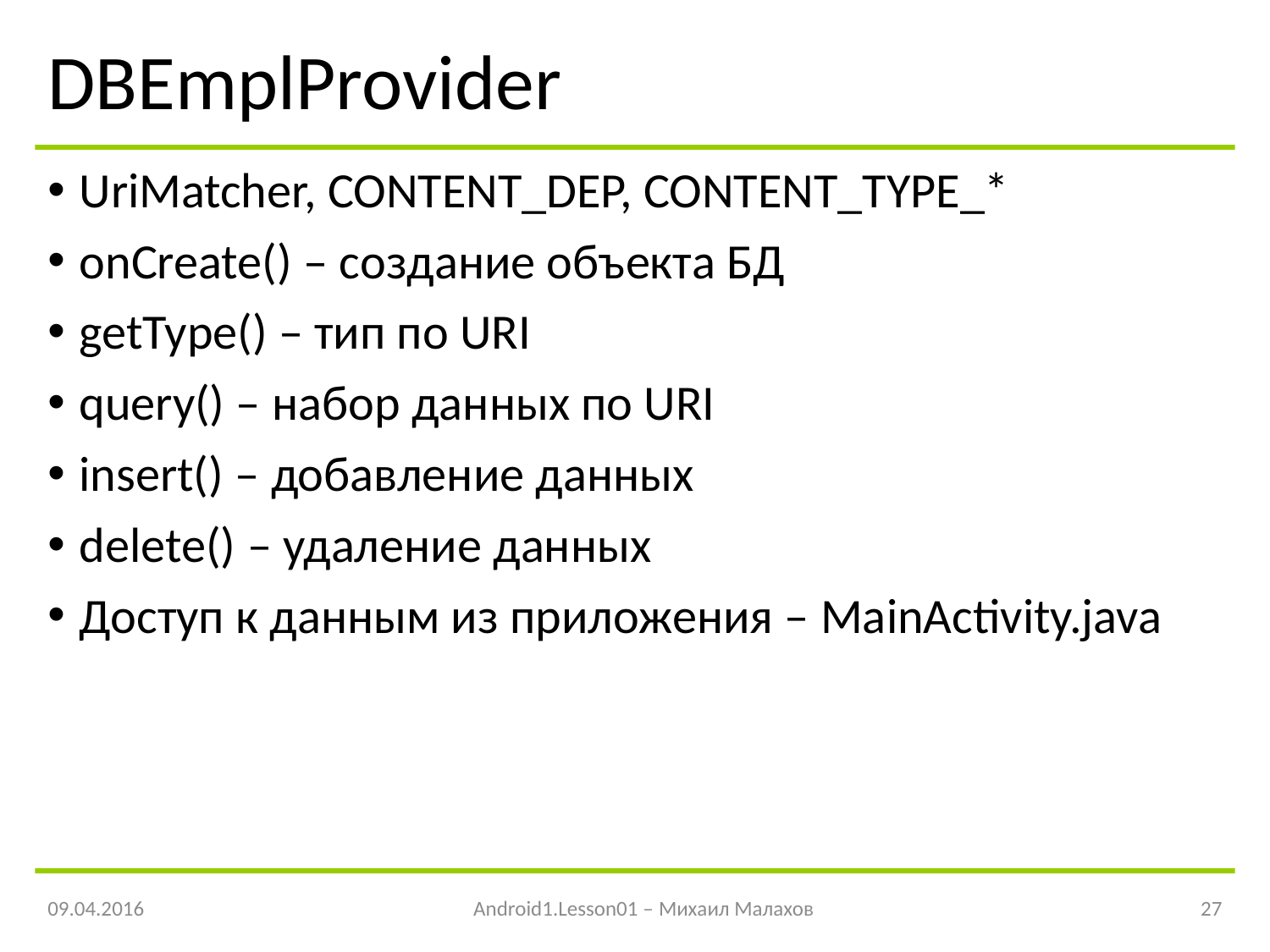

# DBEmplProvider
UriMatcher, CONTENT_DEP, CONTENT_TYPE_*
onCreate() – создание объекта БД
getType() – тип по URI
query() – набор данных по URI
insert() – добавление данных
delete() – удаление данных
Доступ к данным из приложения – MainActivity.java

09.04.2016
Android1.Lesson01 – Михаил Малахов
27